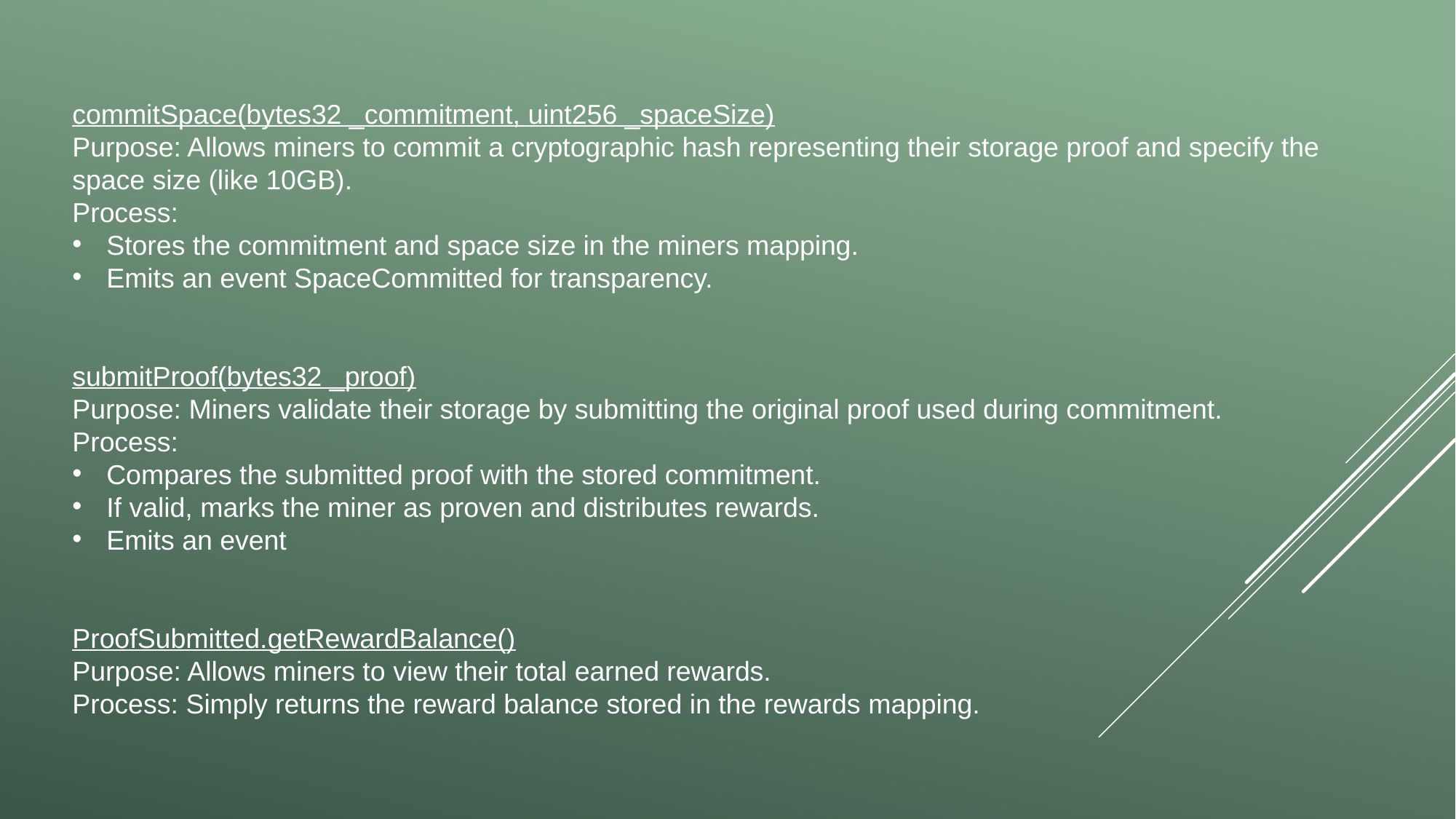

commitSpace(bytes32 _commitment, uint256 _spaceSize)
Purpose: Allows miners to commit a cryptographic hash representing their storage proof and specify the space size (like 10GB).
Process:
Stores the commitment and space size in the miners mapping.
Emits an event SpaceCommitted for transparency.

submitProof(bytes32 _proof)
Purpose: Miners validate their storage by submitting the original proof used during commitment.
Process:
Compares the submitted proof with the stored commitment.
If valid, marks the miner as proven and distributes rewards.
Emits an event

ProofSubmitted.getRewardBalance()
Purpose: Allows miners to view their total earned rewards.
Process: Simply returns the reward balance stored in the rewards mapping.